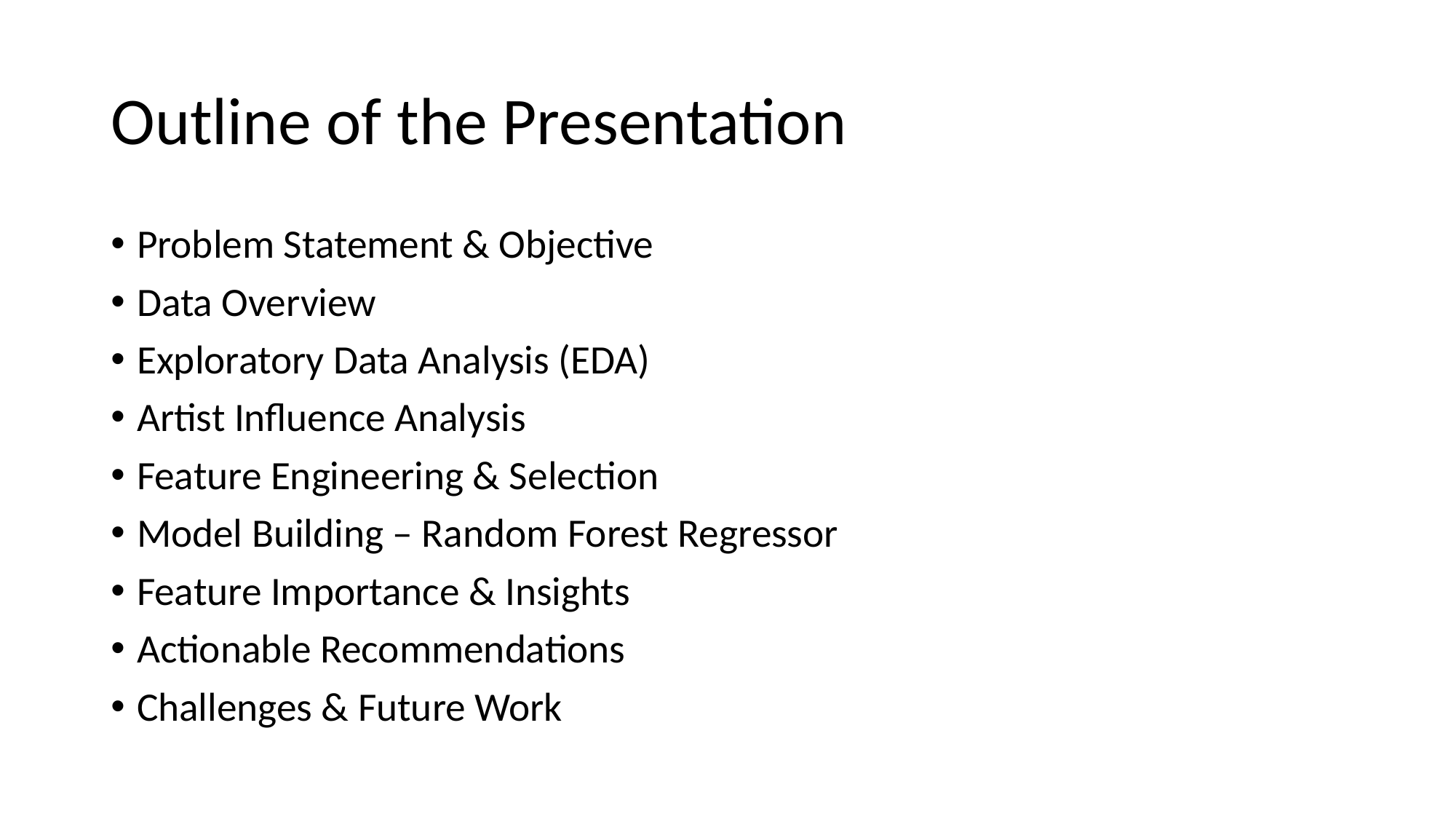

# Outline of the Presentation
Problem Statement & Objective
Data Overview
Exploratory Data Analysis (EDA)
Artist Influence Analysis
Feature Engineering & Selection
Model Building – Random Forest Regressor
Feature Importance & Insights
Actionable Recommendations
Challenges & Future Work